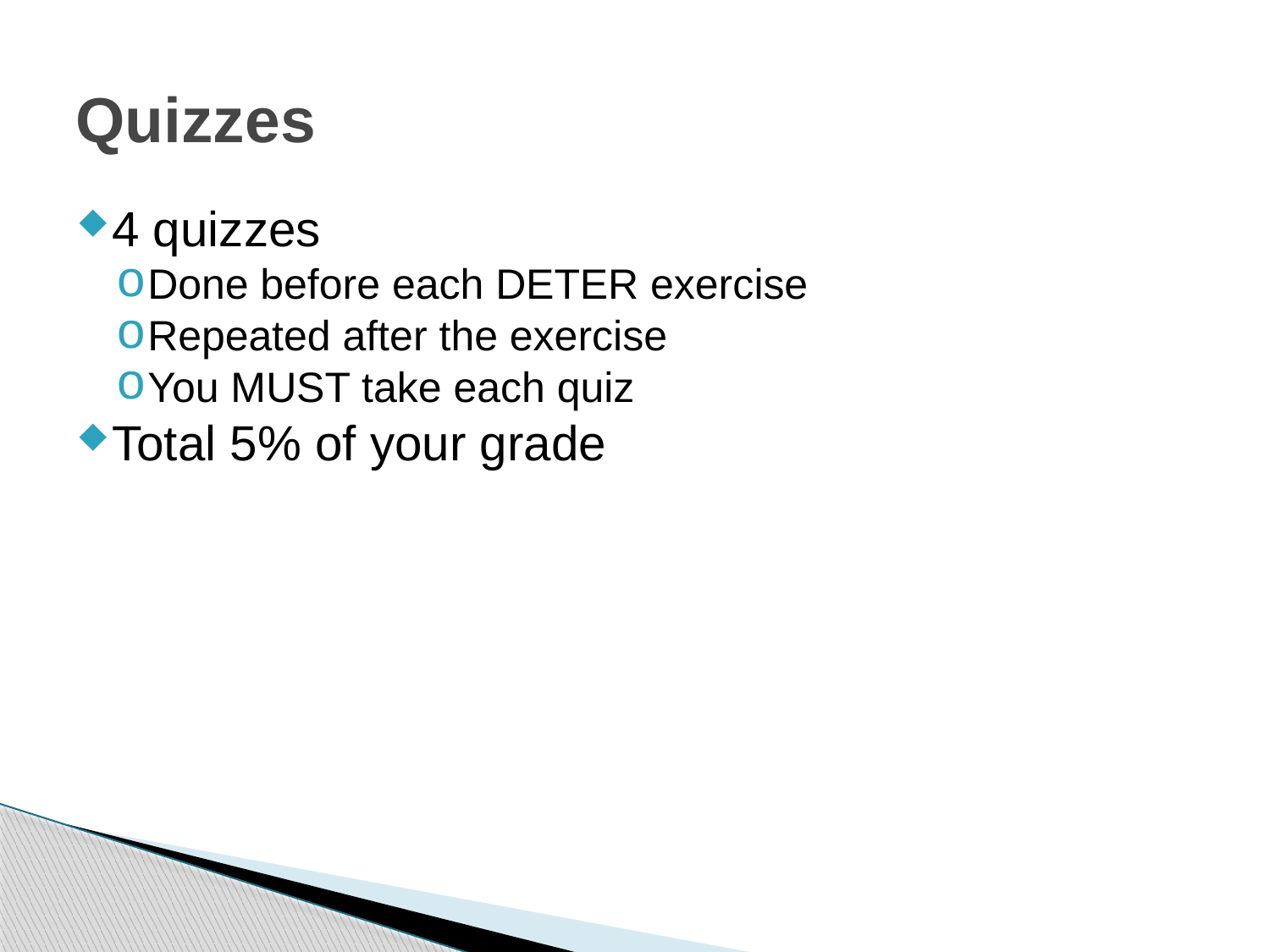

# Quizzes
4 quizzes
Done before each DETER exercise
Repeated after the exercise
You MUST take each quiz
Total 5% of your grade